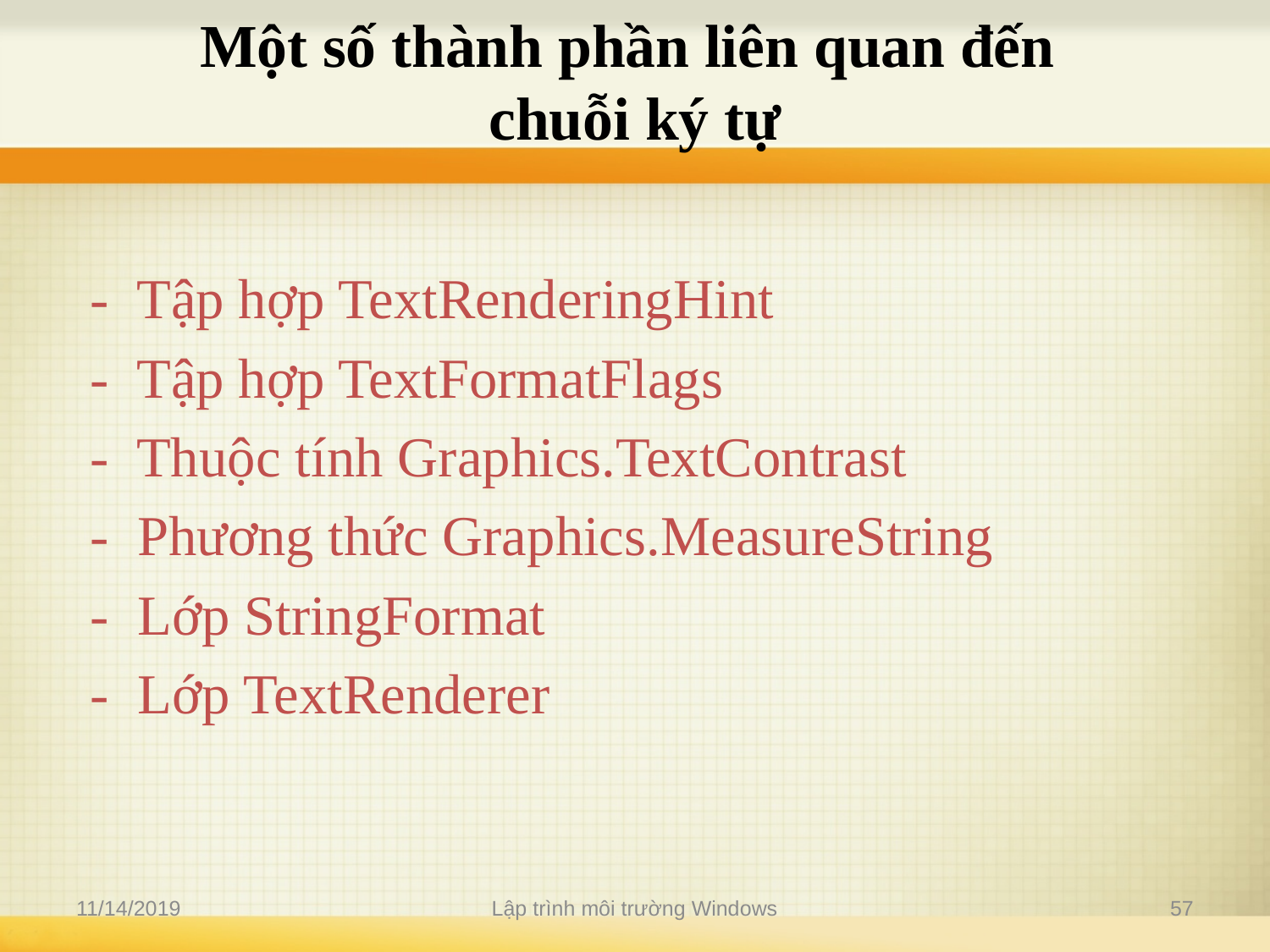

# Một số thành phần liên quan đến chuỗi ký tự
 -  Tập hợp TextRenderingHint
 -  Tập hợp TextFormatFlags
 -  Thuộc tính Graphics.TextContrast
 -  Phương thức Graphics.MeasureString
 -  Lớp StringFormat
 -  Lớp TextRenderer
11/14/2019
Lập trình môi trường Windows
57